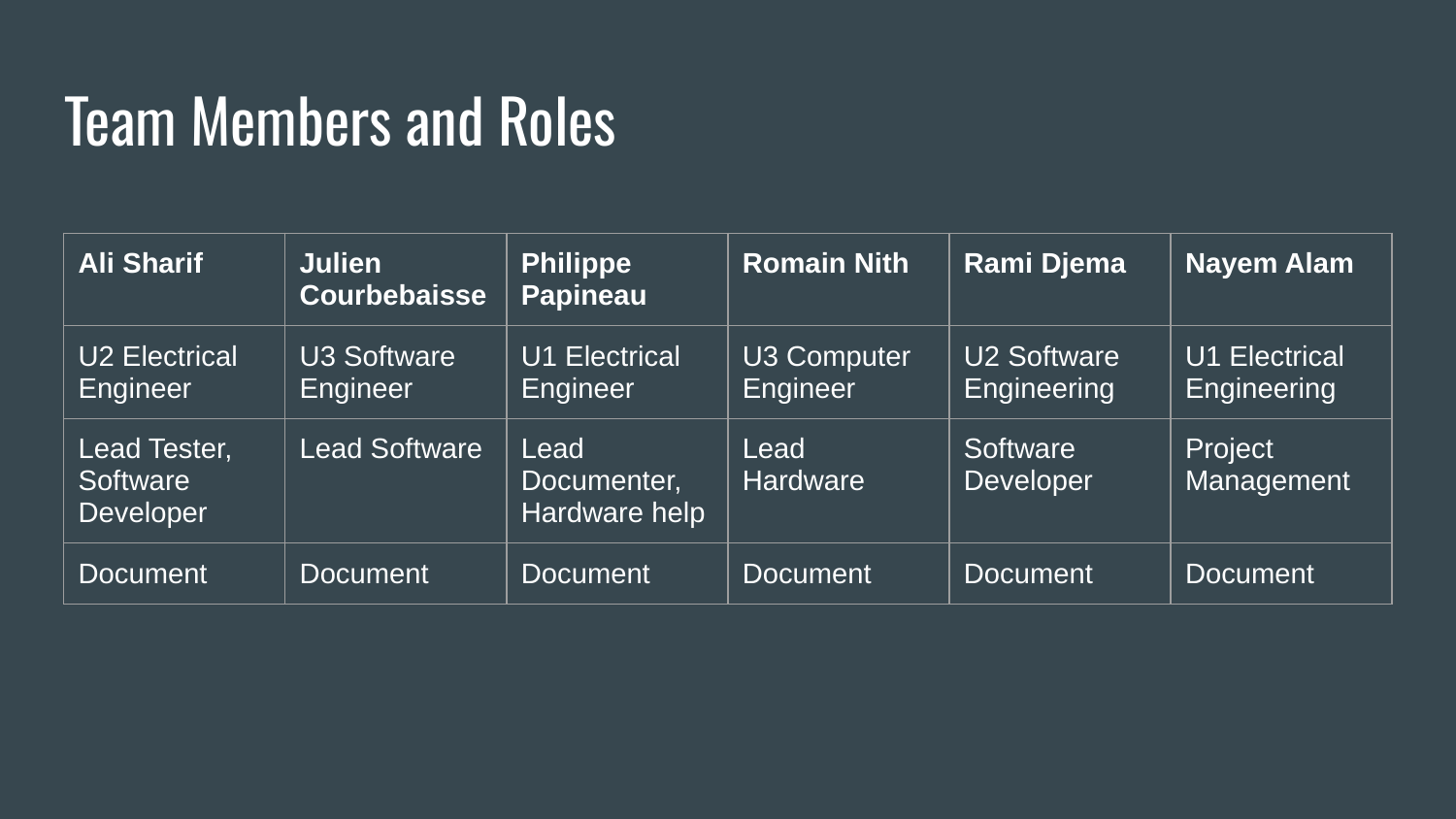

# Team Members and Roles
| Ali Sharif | Julien Courbebaisse | Philippe Papineau | Romain Nith | Rami Djema | Nayem Alam |
| --- | --- | --- | --- | --- | --- |
| U2 Electrical Engineer | U3 Software Engineer | U1 Electrical Engineer | U3 Computer Engineer | U2 Software Engineering | U1 Electrical Engineering |
| Lead Tester, Software Developer | Lead Software | Lead Documenter, Hardware help | Lead Hardware | Software Developer | Project Management |
| Document | Document | Document | Document | Document | Document |